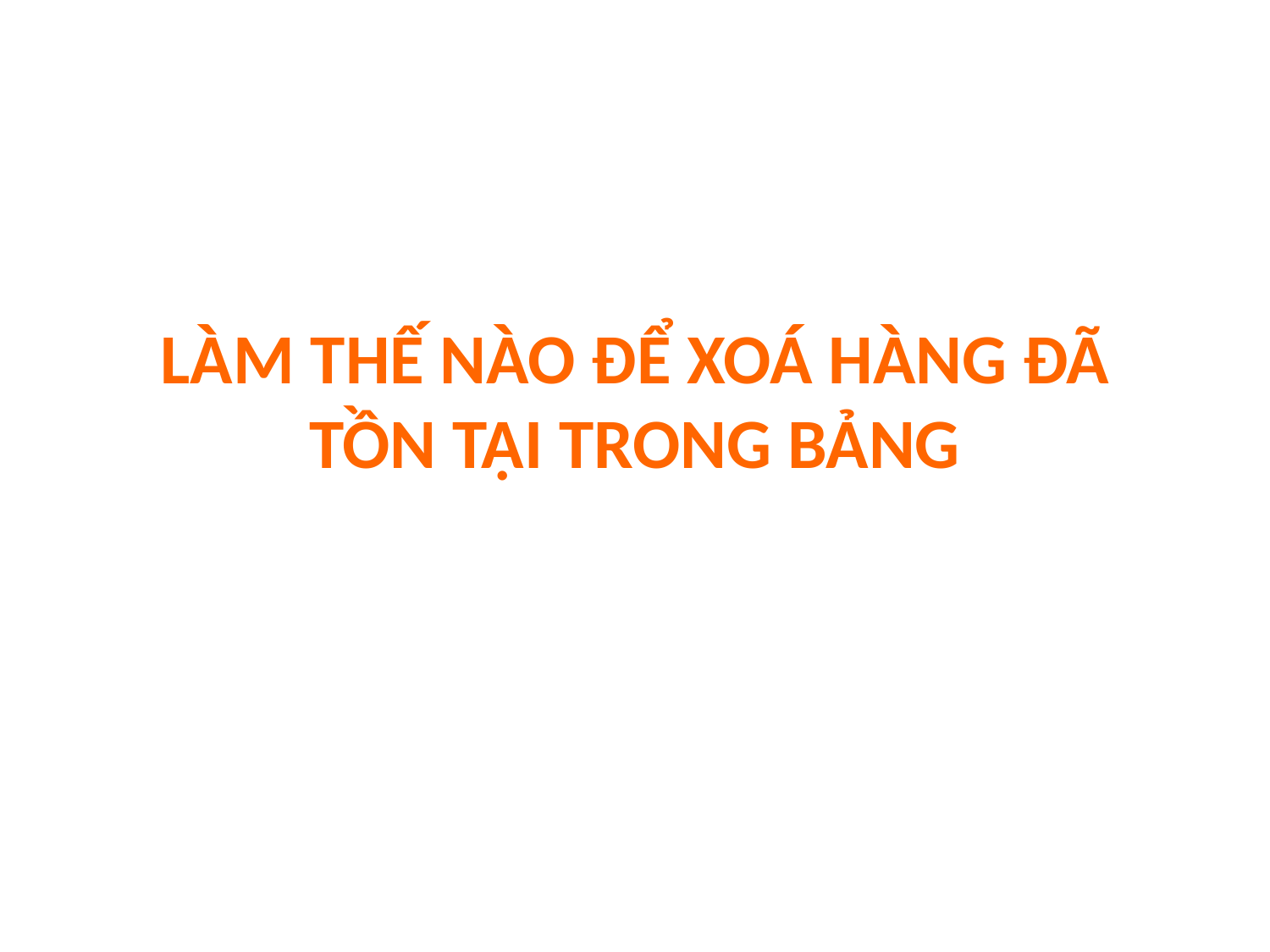

# Làm thế nào để xoá hàng đã tồn tại trong bảng